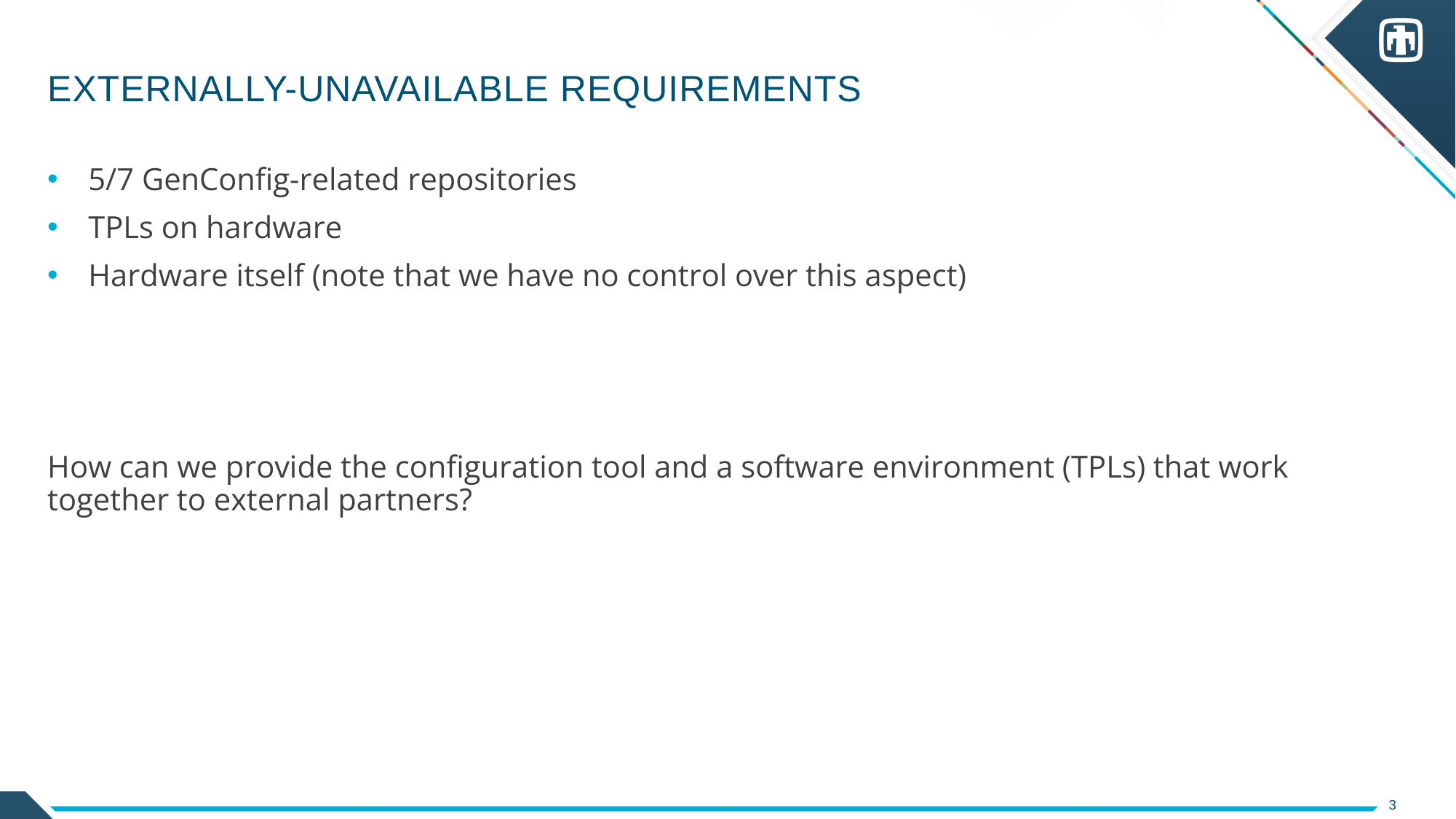

# Externally-UNAvailable Requirements
5/7 GenConfig-related repositories
TPLs on hardware
Hardware itself (note that we have no control over this aspect)

How can we provide the configuration tool and a software environment (TPLs) that work together to external partners?

3